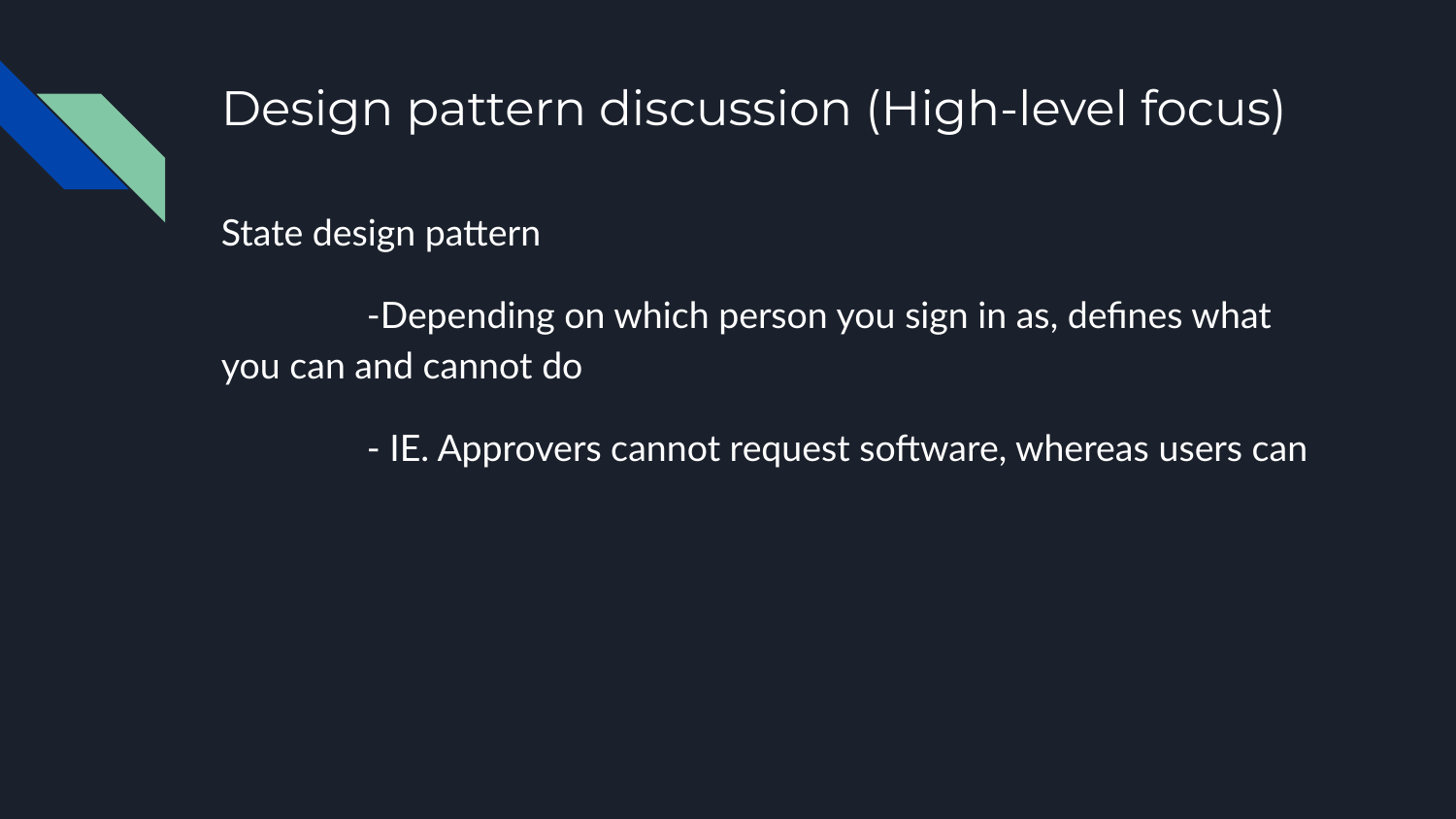

# Design pattern discussion (High-level focus)
State design pattern
	-Depending on which person you sign in as, defines what you can and cannot do
	- IE. Approvers cannot request software, whereas users can